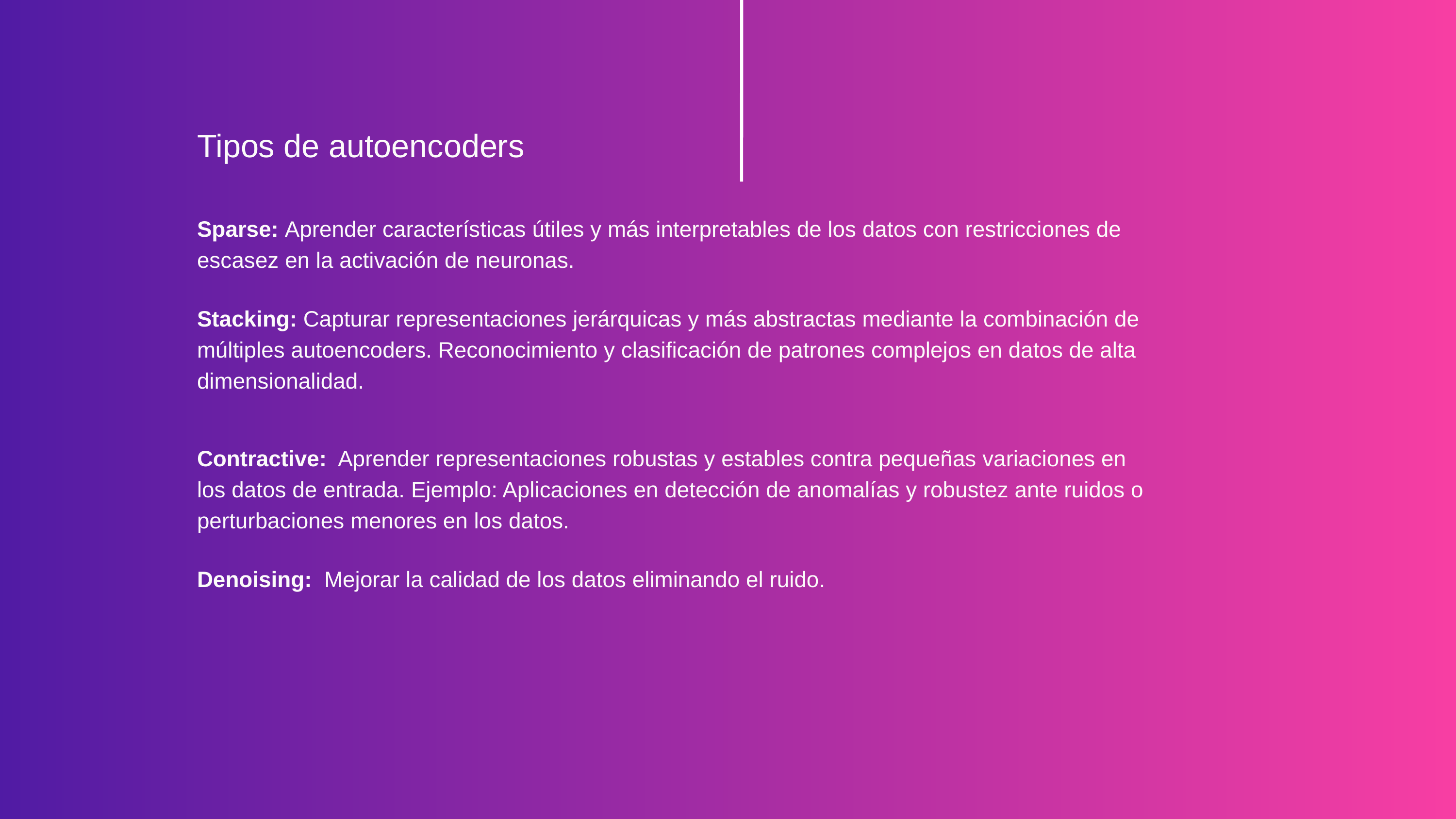

Tipos de autoencoders
Sparse: Aprender características útiles y más interpretables de los datos con restricciones de escasez en la activación de neuronas.
Stacking: Capturar representaciones jerárquicas y más abstractas mediante la combinación de múltiples autoencoders. Reconocimiento y clasificación de patrones complejos en datos de alta dimensionalidad.
Contractive:  Aprender representaciones robustas y estables contra pequeñas variaciones en los datos de entrada. Ejemplo: Aplicaciones en detección de anomalías y robustez ante ruidos o perturbaciones menores en los datos.
Denoising:  Mejorar la calidad de los datos eliminando el ruido.